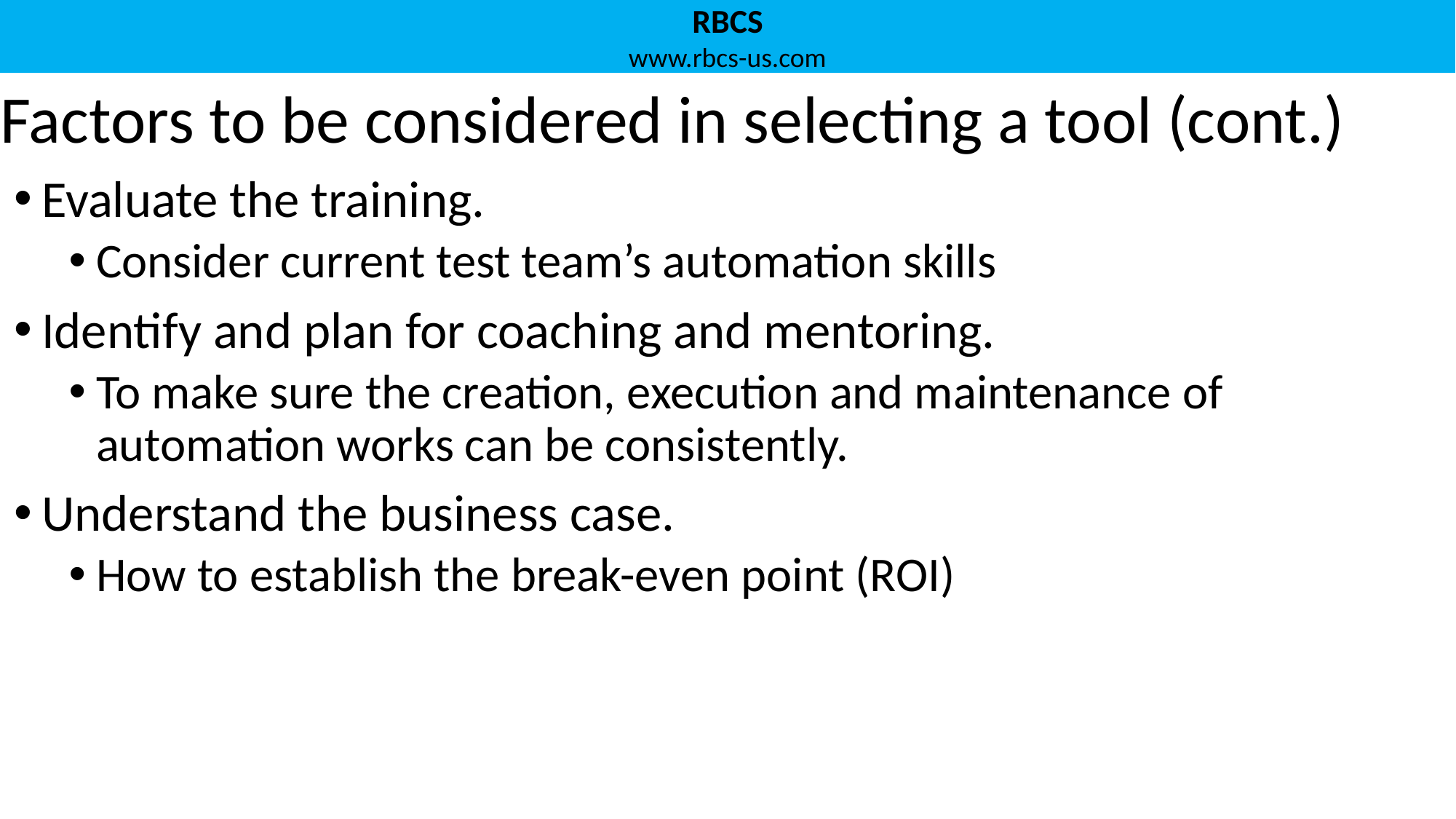

# Factors to be considered in selecting a tool (cont.)
Evaluate the training.
Consider current test team’s automation skills
Identify and plan for coaching and mentoring.
To make sure the creation, execution and maintenance of automation works can be consistently.
Understand the business case.
How to establish the break-even point (ROI)